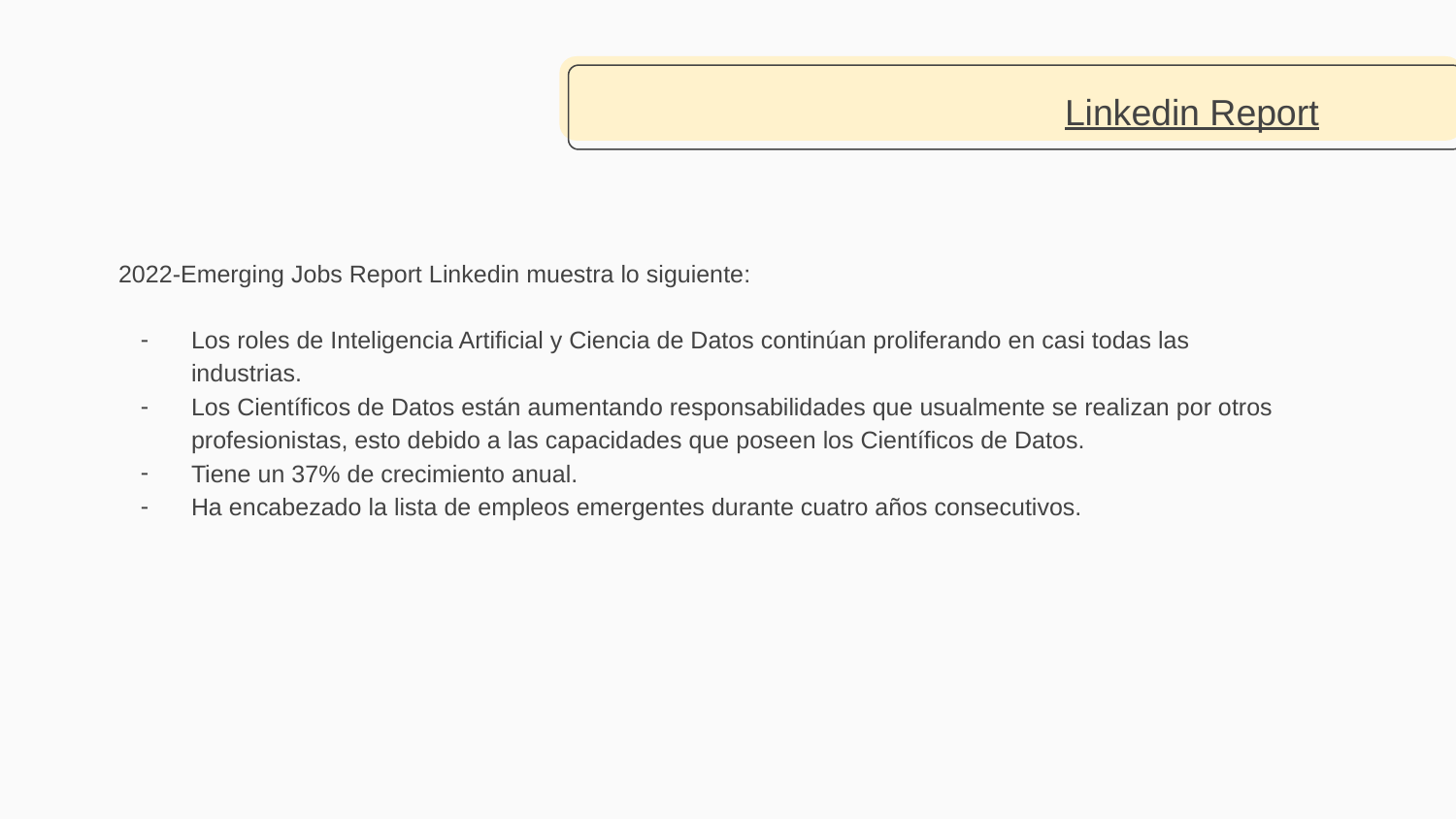

# Linkedin Report
2022-Emerging Jobs Report Linkedin muestra lo siguiente:
Los roles de Inteligencia Artificial y Ciencia de Datos continúan proliferando en casi todas las industrias.
Los Científicos de Datos están aumentando responsabilidades que usualmente se realizan por otros profesionistas, esto debido a las capacidades que poseen los Científicos de Datos.
Tiene un 37% de crecimiento anual.
Ha encabezado la lista de empleos emergentes durante cuatro años consecutivos.